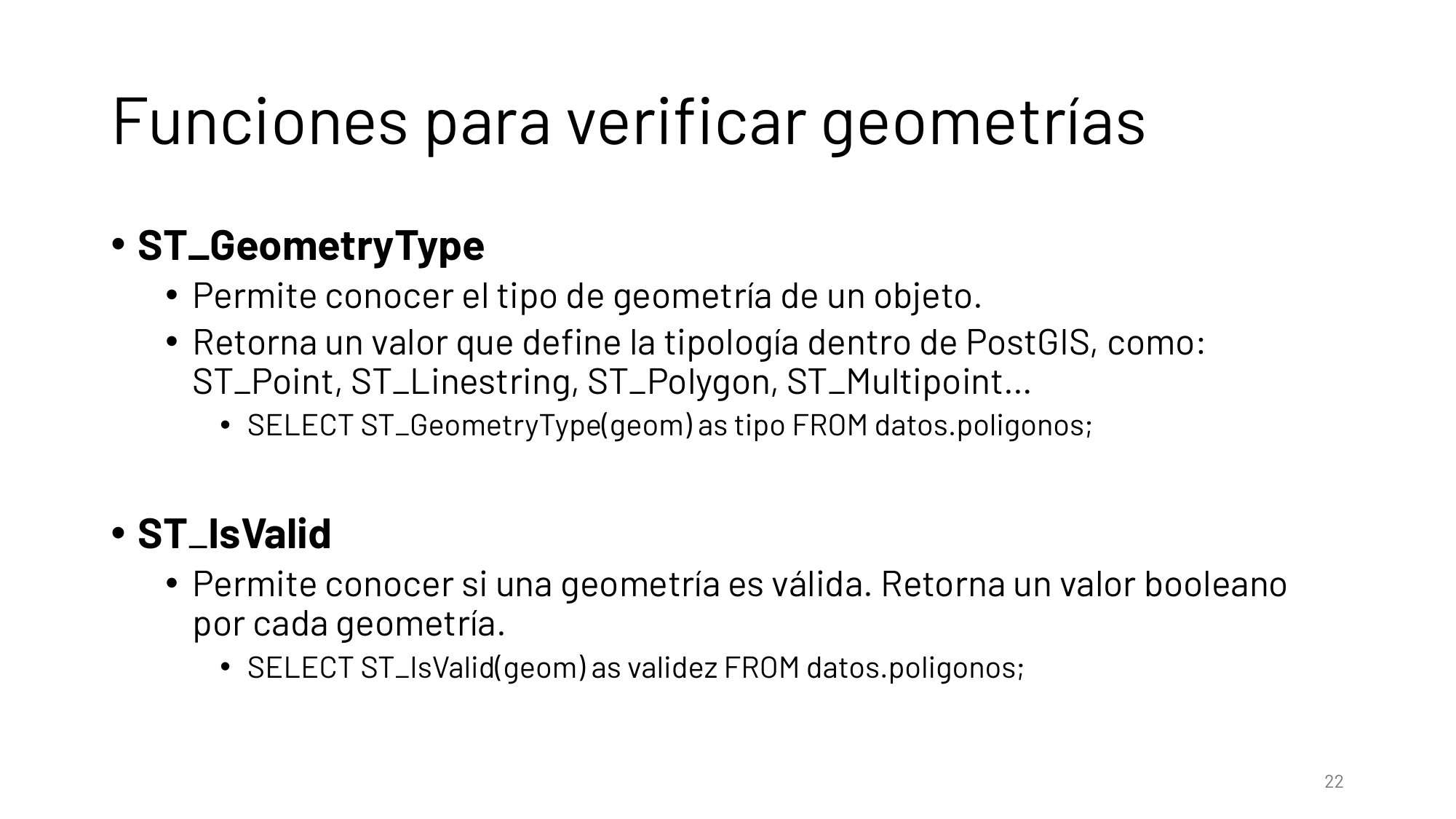

# Funciones para verificar geometrías
ST_GeometryType
Permite conocer el tipo de geometría de un objeto.
Retorna un valor que define la tipología dentro de PostGIS, como: ST_Point, ST_Linestring, ST_Polygon, ST_Multipoint…
SELECT ST_GeometryType(geom) as tipo FROM datos.poligonos;

ST_IsValid
Permite conocer si una geometría es válida. Retorna un valor booleano por cada geometría.
SELECT ST_IsValid(geom) as validez FROM datos.poligonos;

22